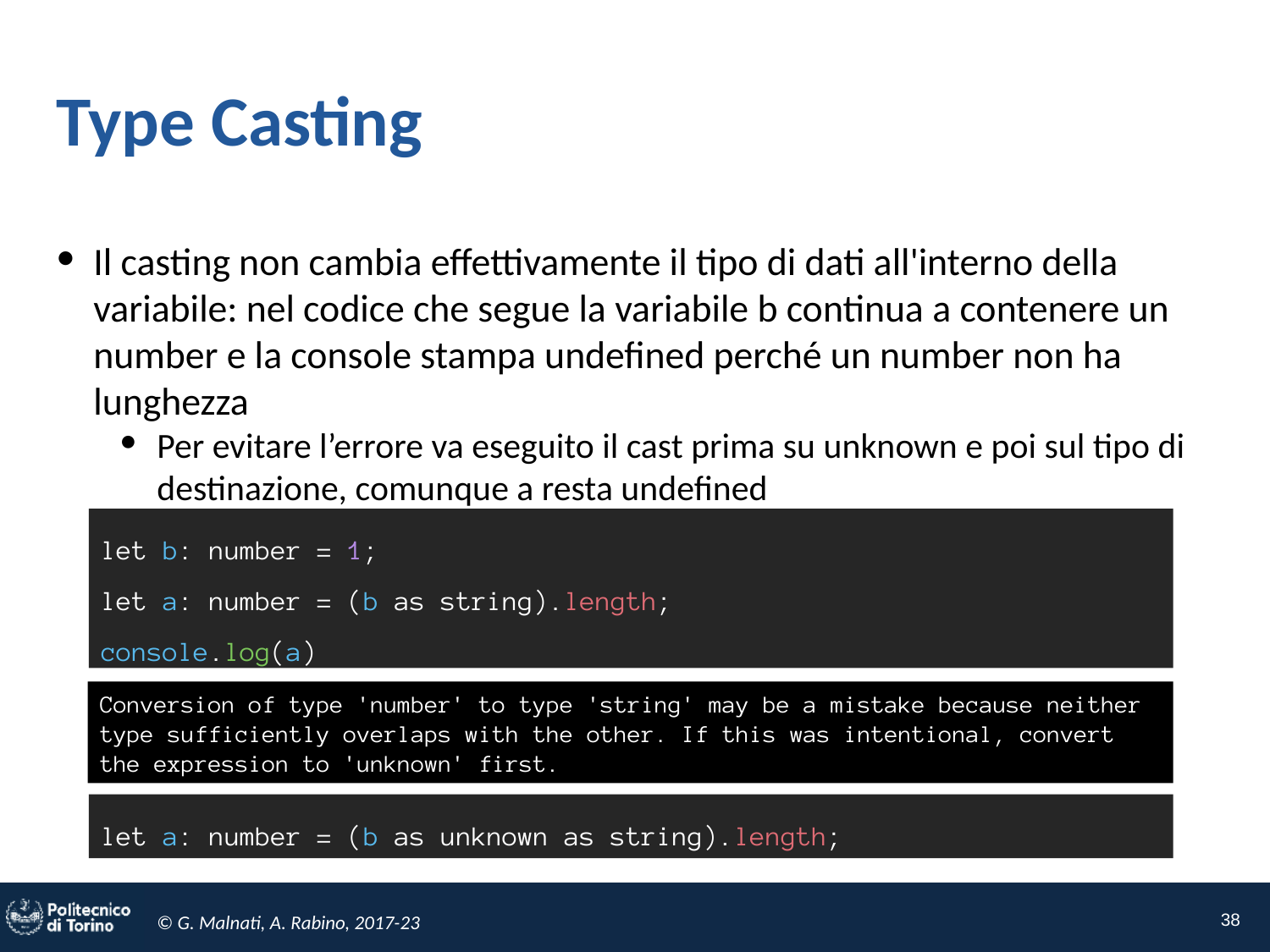

# Type Casting
Il casting non cambia effettivamente il tipo di dati all'interno della variabile: nel codice che segue la variabile b continua a contenere un number e la console stampa undefined perché un number non ha lunghezza
Per evitare l’errore va eseguito il cast prima su unknown e poi sul tipo di destinazione, comunque a resta undefined

let b: number = 1;
let a: number = (b as string).length;
console.log(a)
Conversion of type 'number' to type 'string' may be a mistake because neither type sufficiently overlaps with the other. If this was intentional, convert the expression to 'unknown' first.
let a: number = (b as unknown as string).length;
38